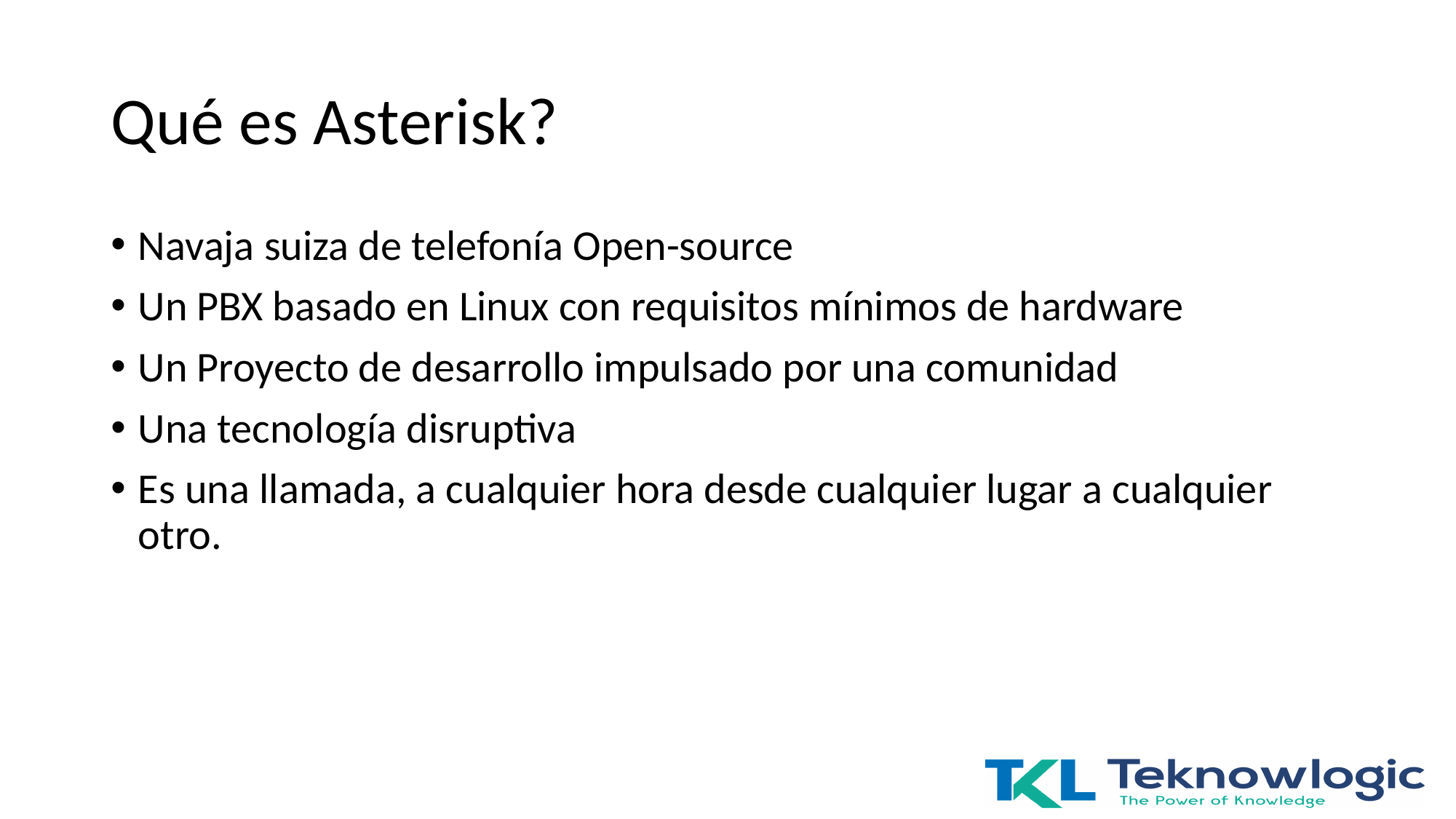

# Qué es Asterisk?
Navaja suiza de telefonía Open-source
Un PBX basado en Linux con requisitos mínimos de hardware
Un Proyecto de desarrollo impulsado por una comunidad
Una tecnología disruptiva
Es una llamada, a cualquier hora desde cualquier lugar a cualquier otro.